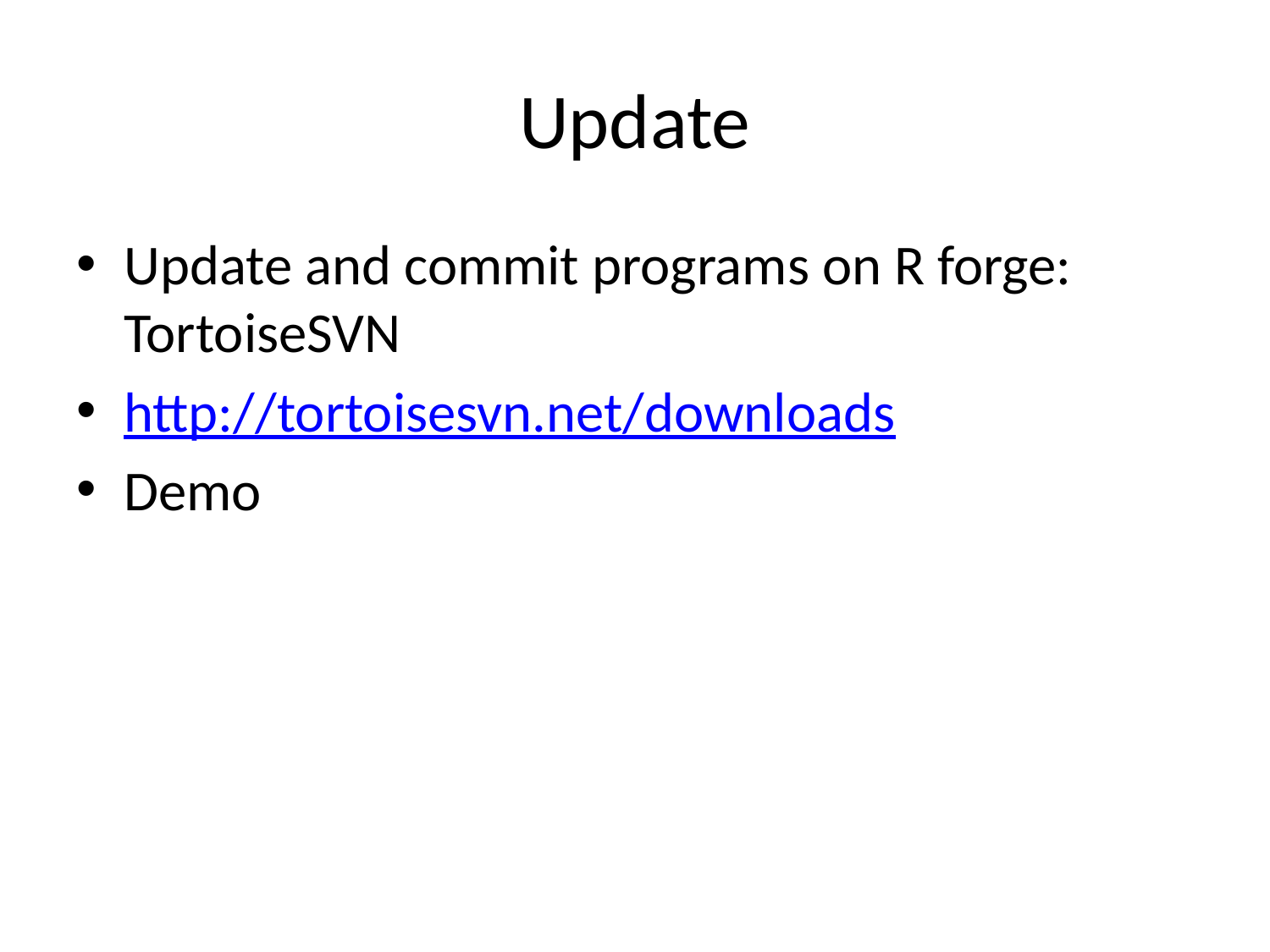

# Update
Update and commit programs on R forge: TortoiseSVN
http://tortoisesvn.net/downloads
Demo